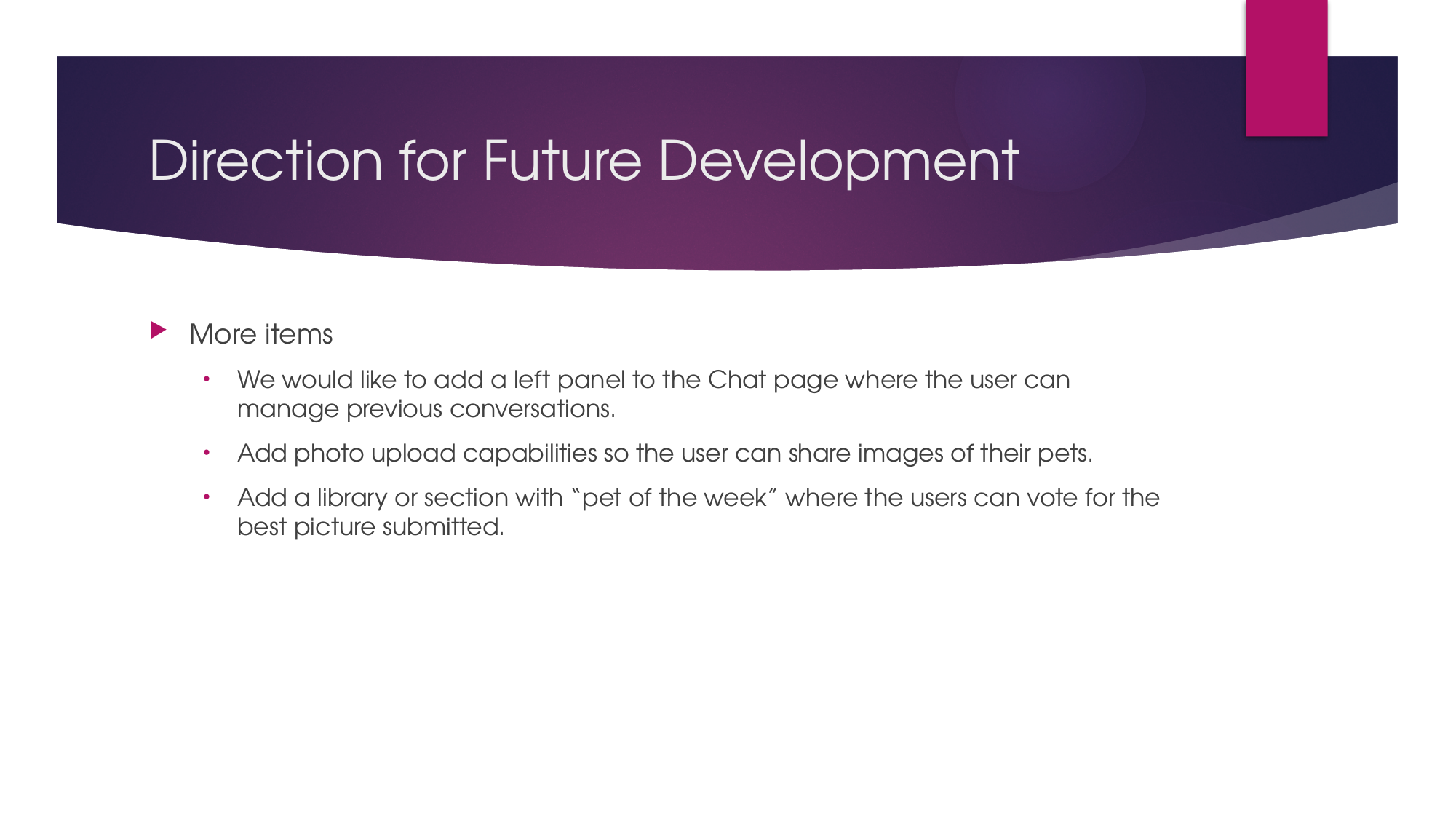

# Direction for Future Development
More items
We would like to add a left panel to the Chat page where the user can manage previous conversations.
Add photo upload capabilities so the user can share images of their pets.
Add a library or section with “pet of the week” where the users can vote for the best picture submitted.